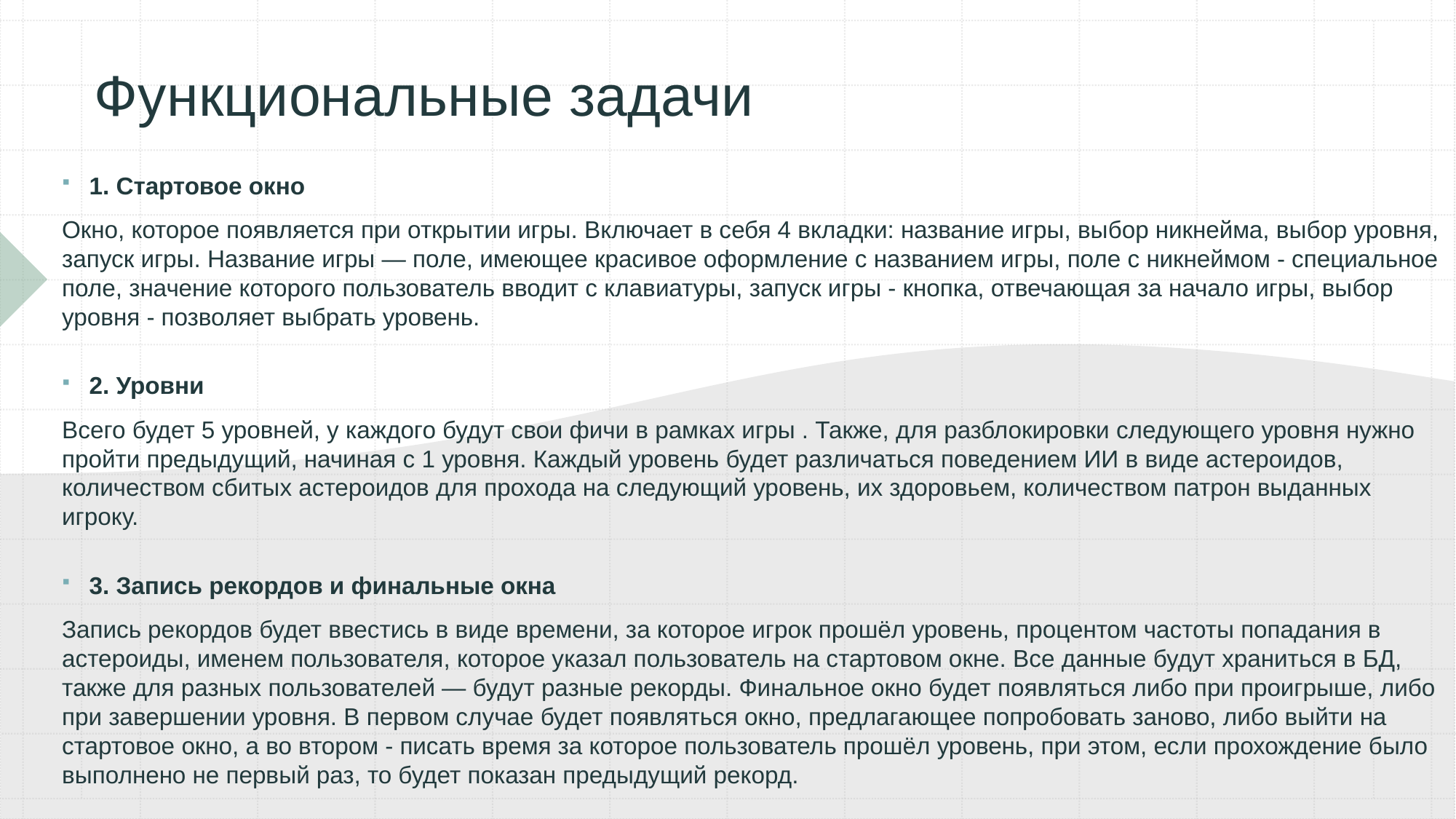

# Функциональные задачи
1. Стартовое окно
Окно, которое появляется при открытии игры. Включает в себя 4 вкладки: название игры, выбор никнейма, выбор уровня, запуск игры. Название игры — поле, имеющее красивое оформление с названием игры, поле с никнеймом - специальное поле, значение которого пользователь вводит с клавиатуры, запуск игры - кнопка, отвечающая за начало игры, выбор уровня - позволяет выбрать уровень.

2. Уровни
Всего будет 5 уровней, у каждого будут свои фичи в рамках игры . Также, для разблокировки следующего уровня нужно пройти предыдущий, начиная с 1 уровня. Каждый уровень будет различаться поведением ИИ в виде астероидов, количеством сбитых астероидов для прохода на следующий уровень, их здоровьем, количеством патрон выданных игроку.

3. Запись рекордов и финальные окна
Запись рекордов будет ввестись в виде времени, за которое игрок прошёл уровень, процентом частоты попадания в астероиды, именем пользователя, которое указал пользователь на стартовом окне. Все данные будут храниться в БД, также для разных пользователей — будут разные рекорды. Финальное окно будет появляться либо при проигрыше, либо при завершении уровня. В первом случае будет появляться окно, предлагающее попробовать заново, либо выйти на стартовое окно, а во втором - писать время за которое пользователь прошёл уровень, при этом, если прохождение было выполнено не первый раз, то будет показан предыдущий рекорд.